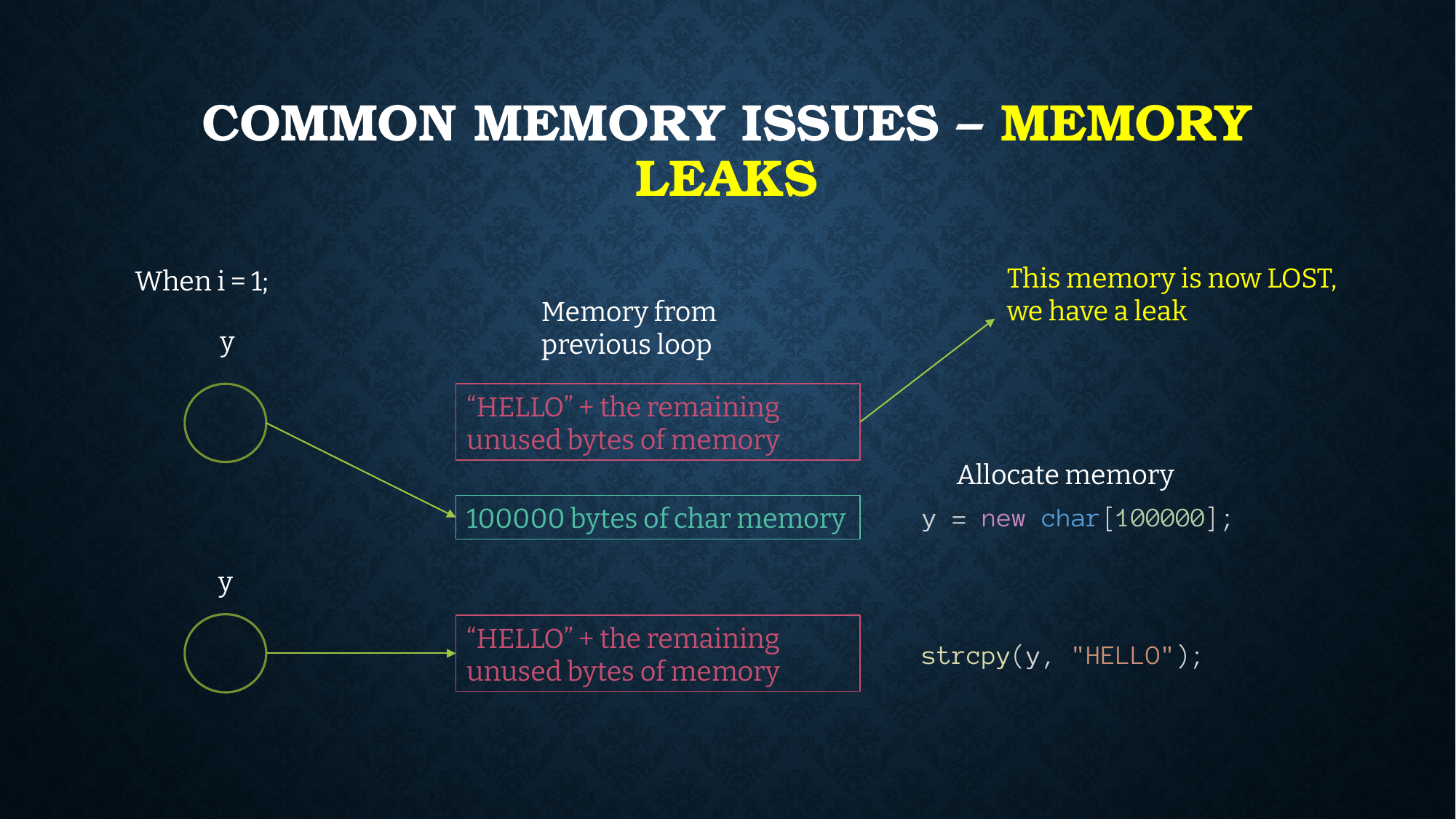

# Common Memory Issues – Memory leaks
This memory is now LOST, we have a leak
When i = 1;
Memory from previous loop
y
“HELLO” + the remaining unused bytes of memory

Allocate memory
y = new char[100000];
100000 bytes of char memory
y

“HELLO” + the remaining unused bytes of memory
strcpy(y, "HELLO");